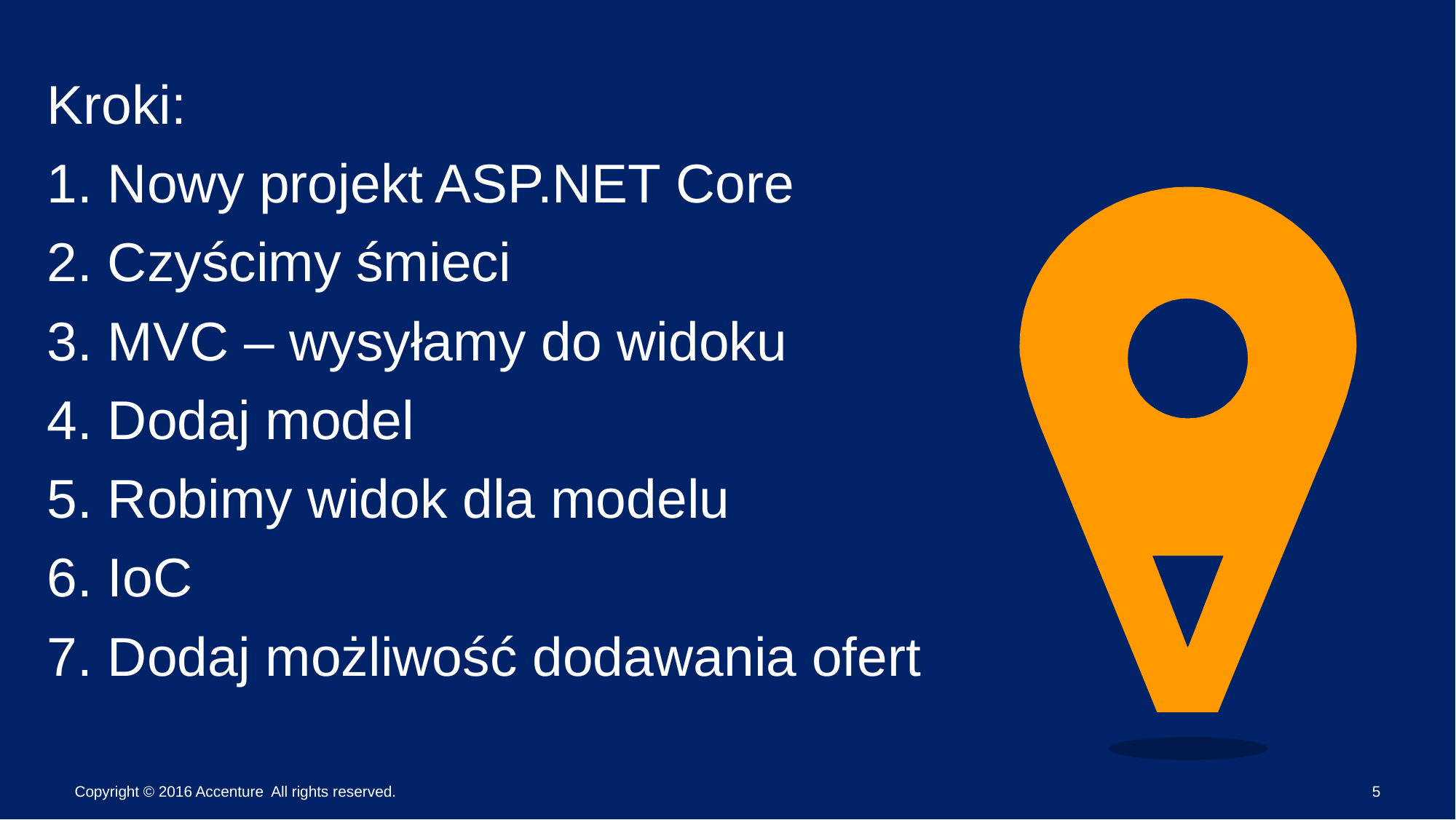

# Kroki: 1. Nowy projekt ASP.NET Core 2. Czyścimy śmieci 3. MVC – wysyłamy do widoku 4. Dodaj model 5. Robimy widok dla modelu 6. IoC 7. Dodaj możliwość dodawania ofert
Copyright © 2016 Accenture  All rights reserved.
5